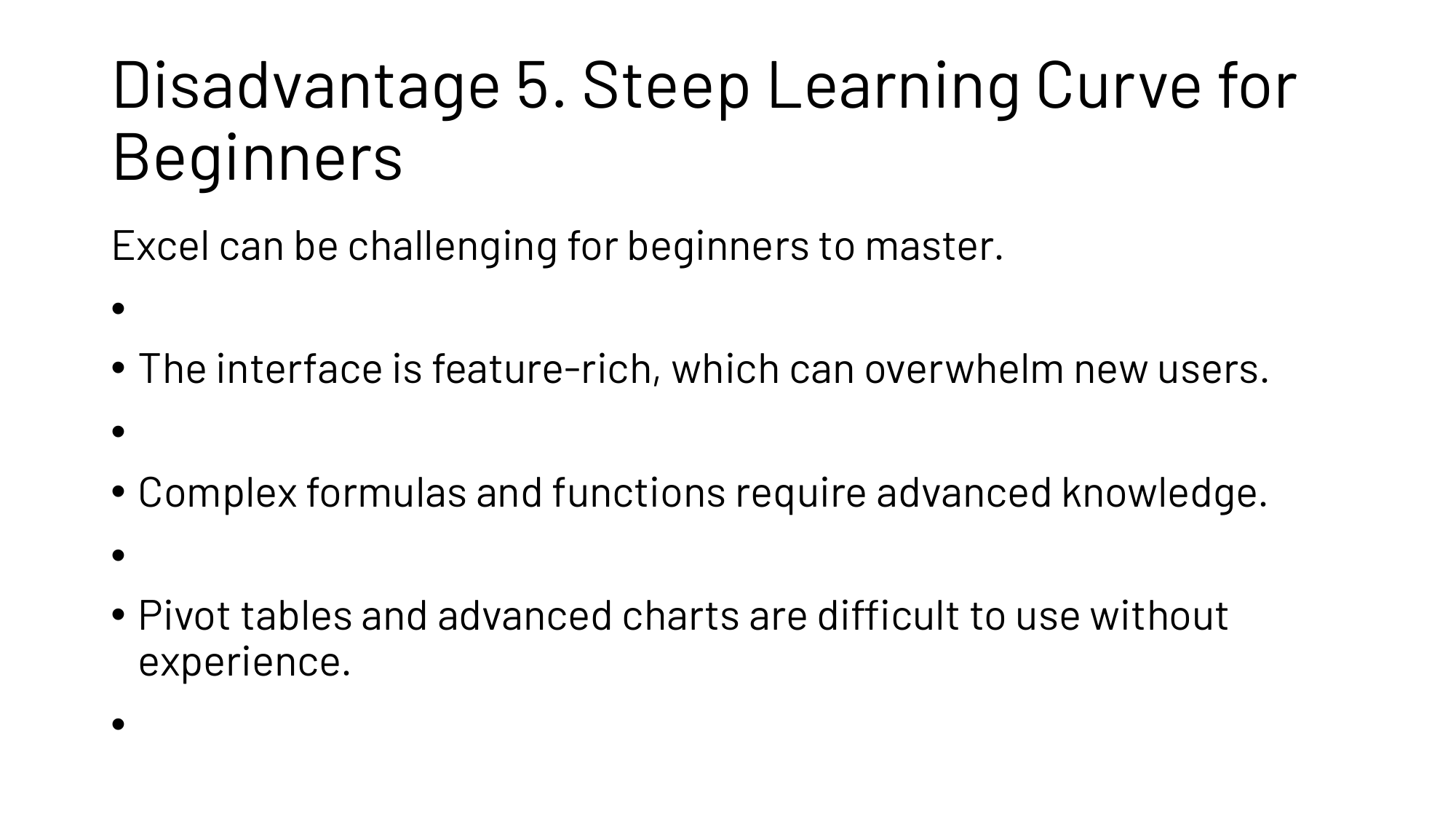

# Disadvantage 5. Steep Learning Curve for Beginners
Excel can be challenging for beginners to master.

The interface is feature-rich, which can overwhelm new users.

Complex formulas and functions require advanced knowledge.

Pivot tables and advanced charts are difficult to use without experience.